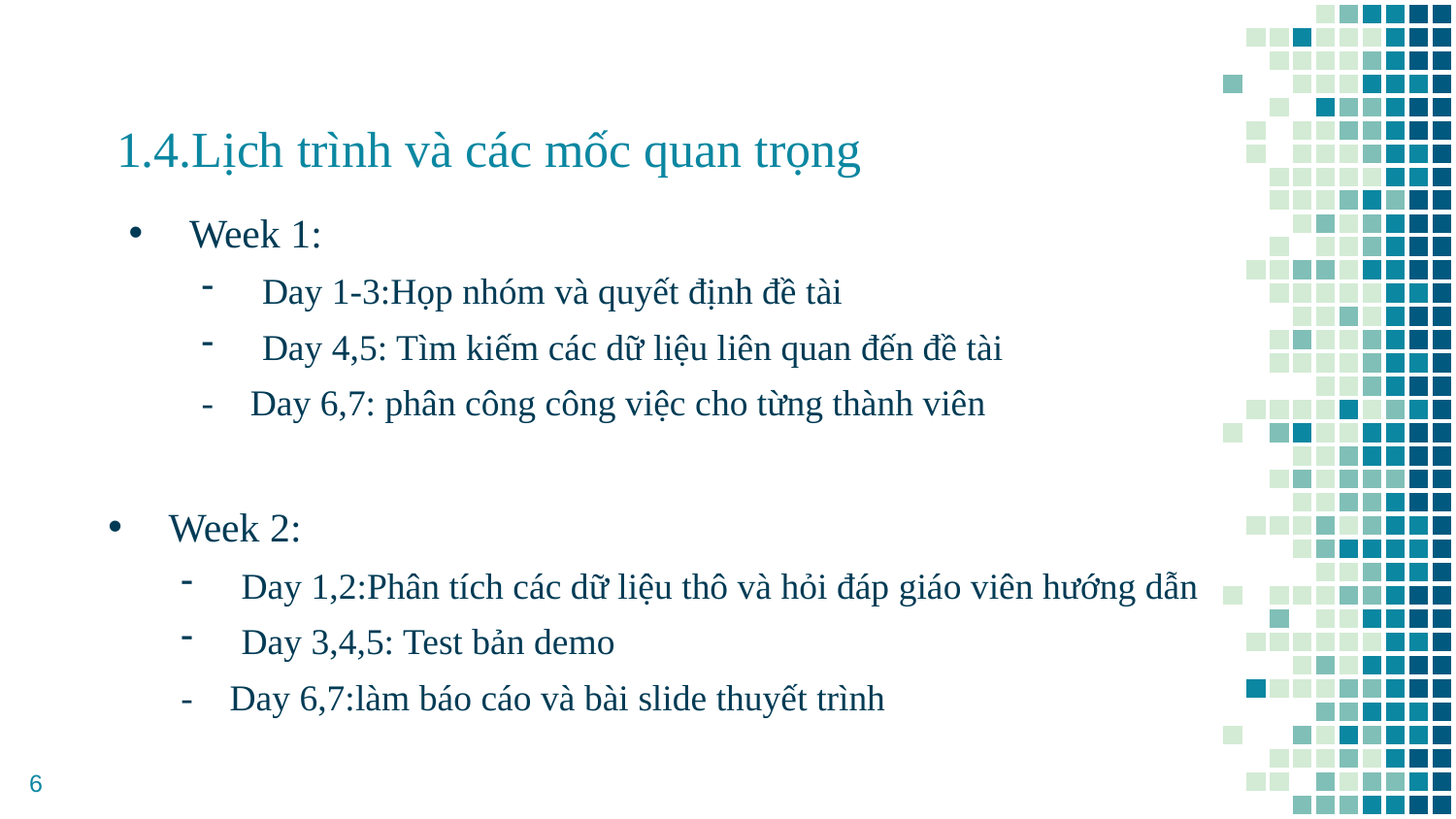

# 1.4.Lịch trình và các mốc quan trọng
Week 1:
Day 1-3:Họp nhóm và quyết định đề tài
Day 4,5: Tìm kiếm các dữ liệu liên quan đến đề tài
-    Day 6,7: phân công công việc cho từng thành viên

Week 2:
Day 1,2:Phân tích các dữ liệu thô và hỏi đáp giáo viên hướng dẫn
Day 3,4,5: Test bản demo
-    Day 6,7:làm báo cáo và bài slide thuyết trình
6